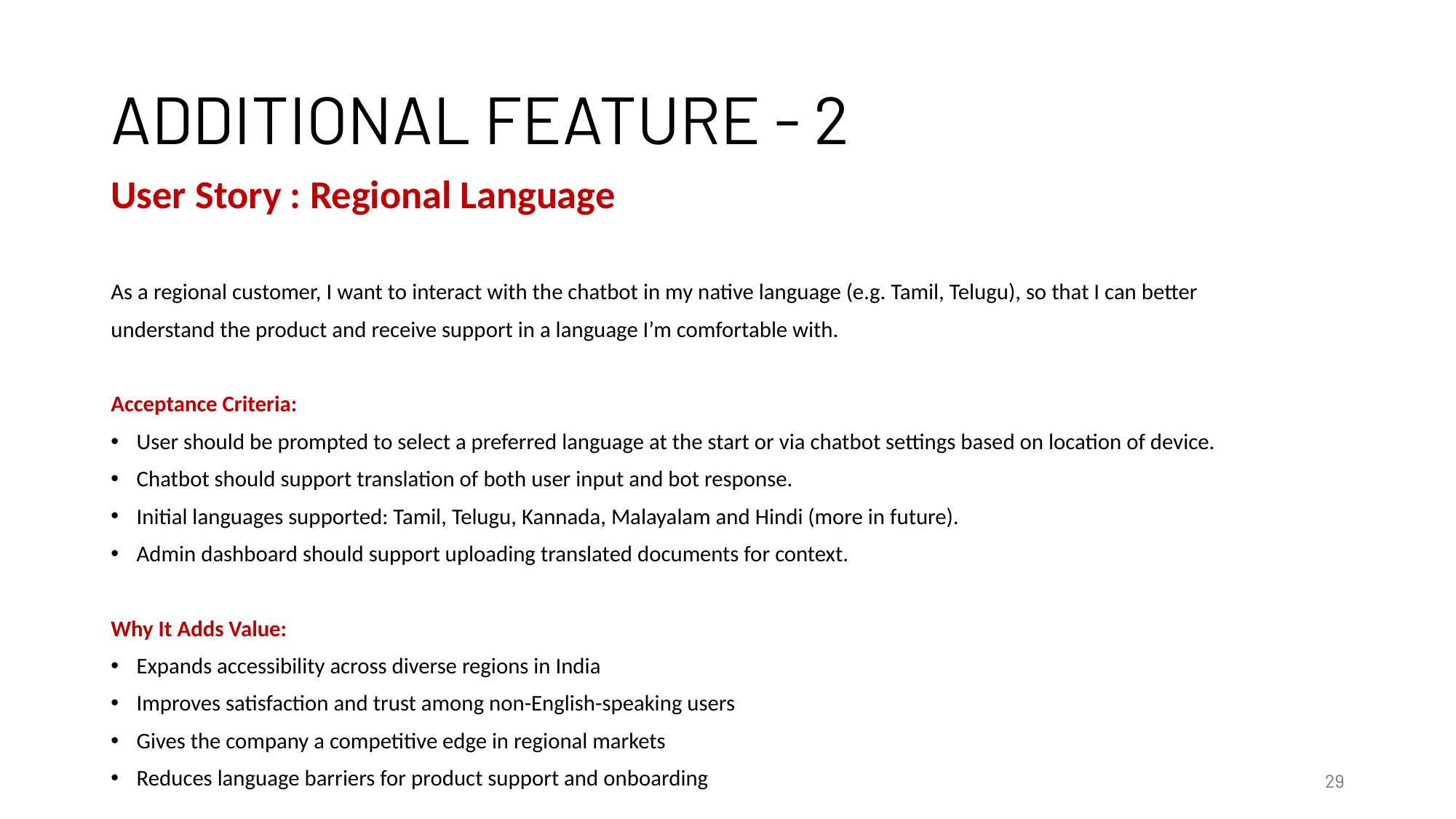

# ADDITIONAL FEATURE - 2
User Story : Regional Language

As a regional customer, I want to interact with the chatbot in my native language (e.g. Tamil, Telugu), so that I can better
understand the product and receive support in a language I’m comfortable with.

Acceptance Criteria:
User should be prompted to select a preferred language at the start or via chatbot settings based on location of device.
Chatbot should support translation of both user input and bot response.
Initial languages supported: Tamil, Telugu, Kannada, Malayalam and Hindi (more in future).
Admin dashboard should support uploading translated documents for context.

Why It Adds Value:
Expands accessibility across diverse regions in India
Improves satisfaction and trust among non-English-speaking users
Gives the company a competitive edge in regional markets
Reduces language barriers for product support and onboarding

29